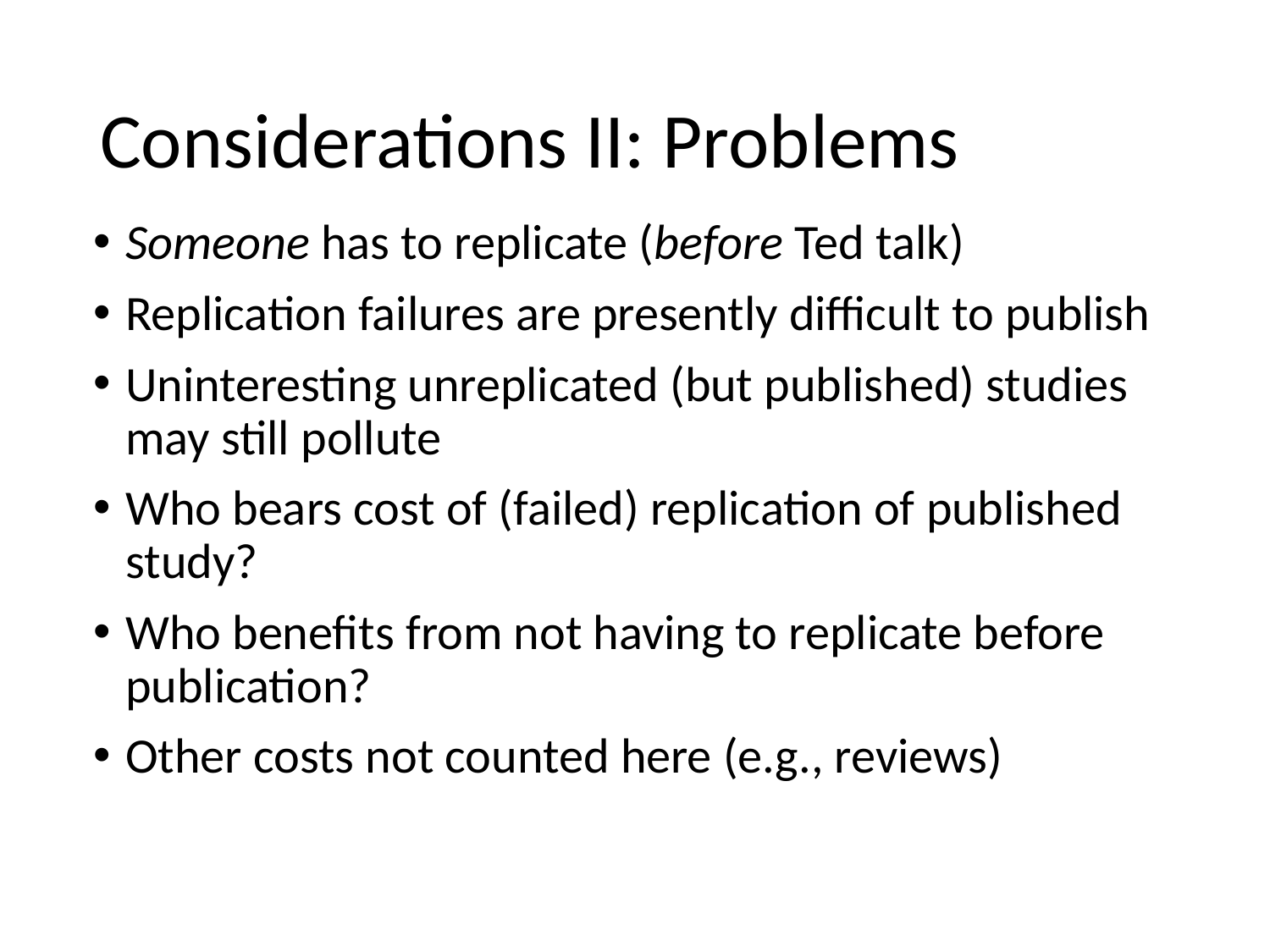

# Considerations II: Problems
Someone has to replicate (before Ted talk)
Replication failures are presently difficult to publish
Uninteresting unreplicated (but published) studies may still pollute
Who bears cost of (failed) replication of published study?
Who benefits from not having to replicate before publication?
Other costs not counted here (e.g., reviews)